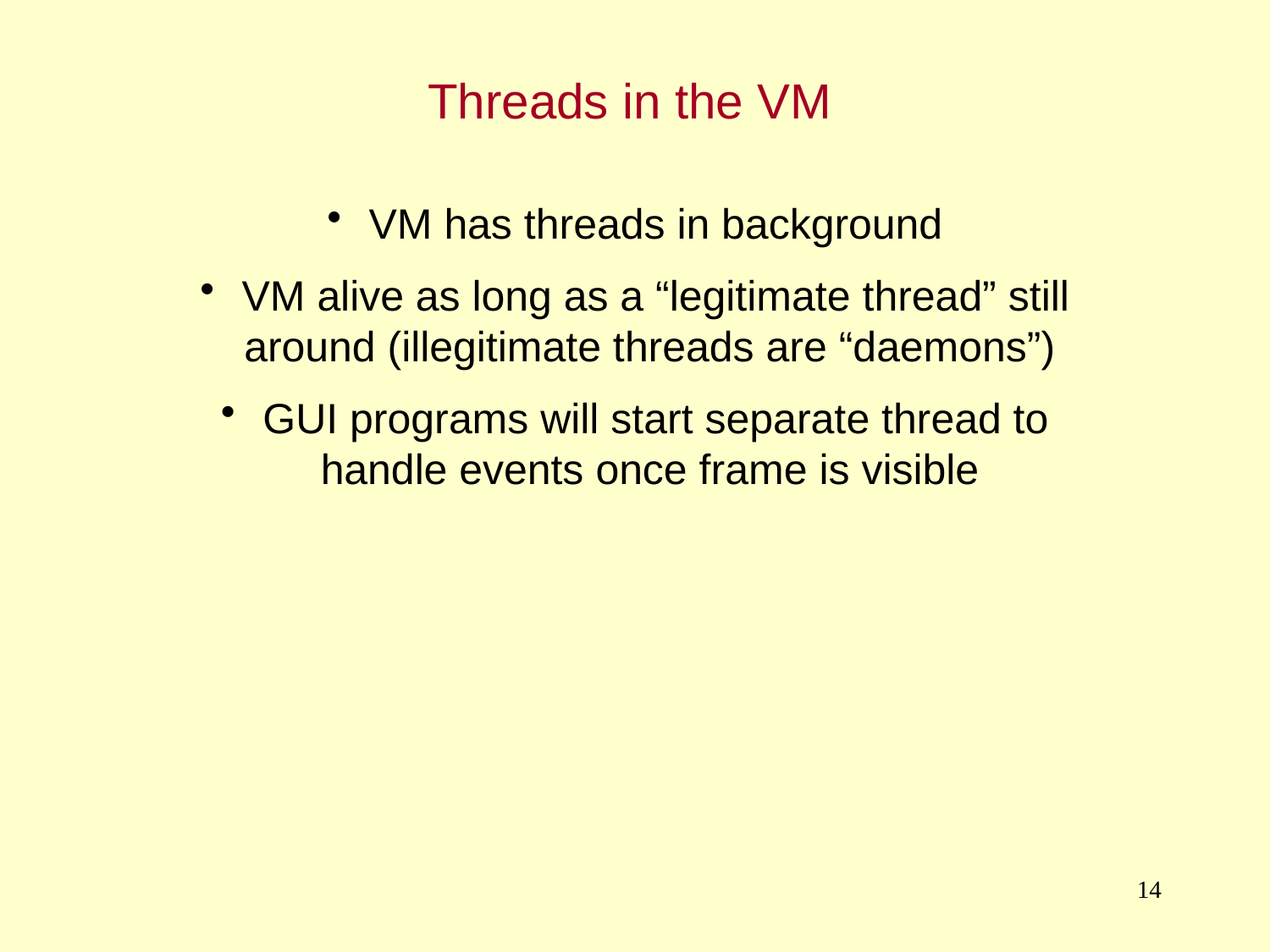

Threads in the VM
 VM has threads in background
 VM alive as long as a “legitimate thread” still
around (illegitimate threads are “daemons”)
 GUI programs will start separate thread to
handle events once frame is visible
14